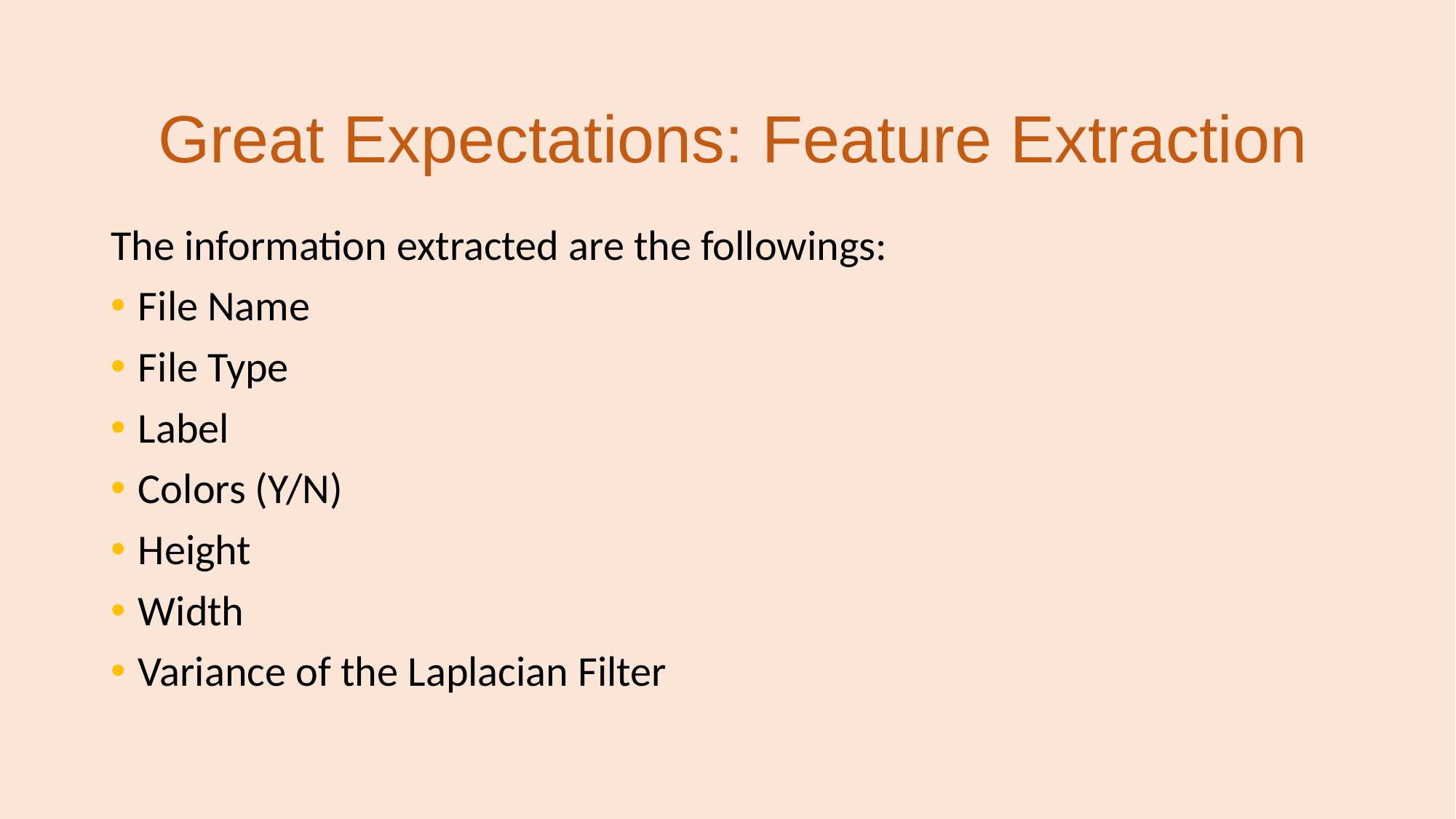

# Great Expectations: Feature Extraction
The information extracted are the followings:
File Name
File Type
Label
Colors (Y/N)
Height
Width
Variance of the Laplacian Filter